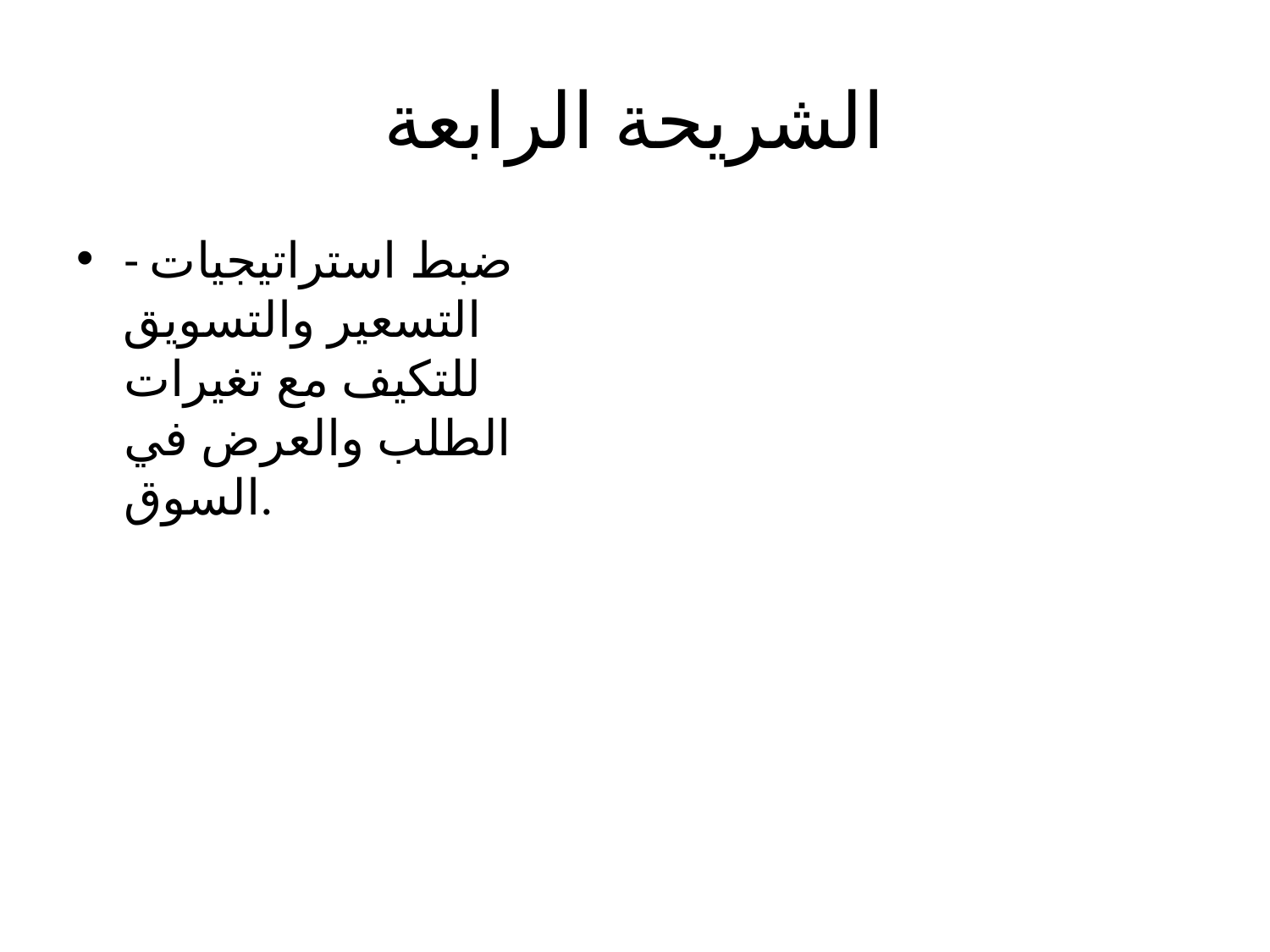

# الشريحة الرابعة
- ضبط استراتيجيات التسعير والتسويق للتكيف مع تغيرات الطلب والعرض في السوق.